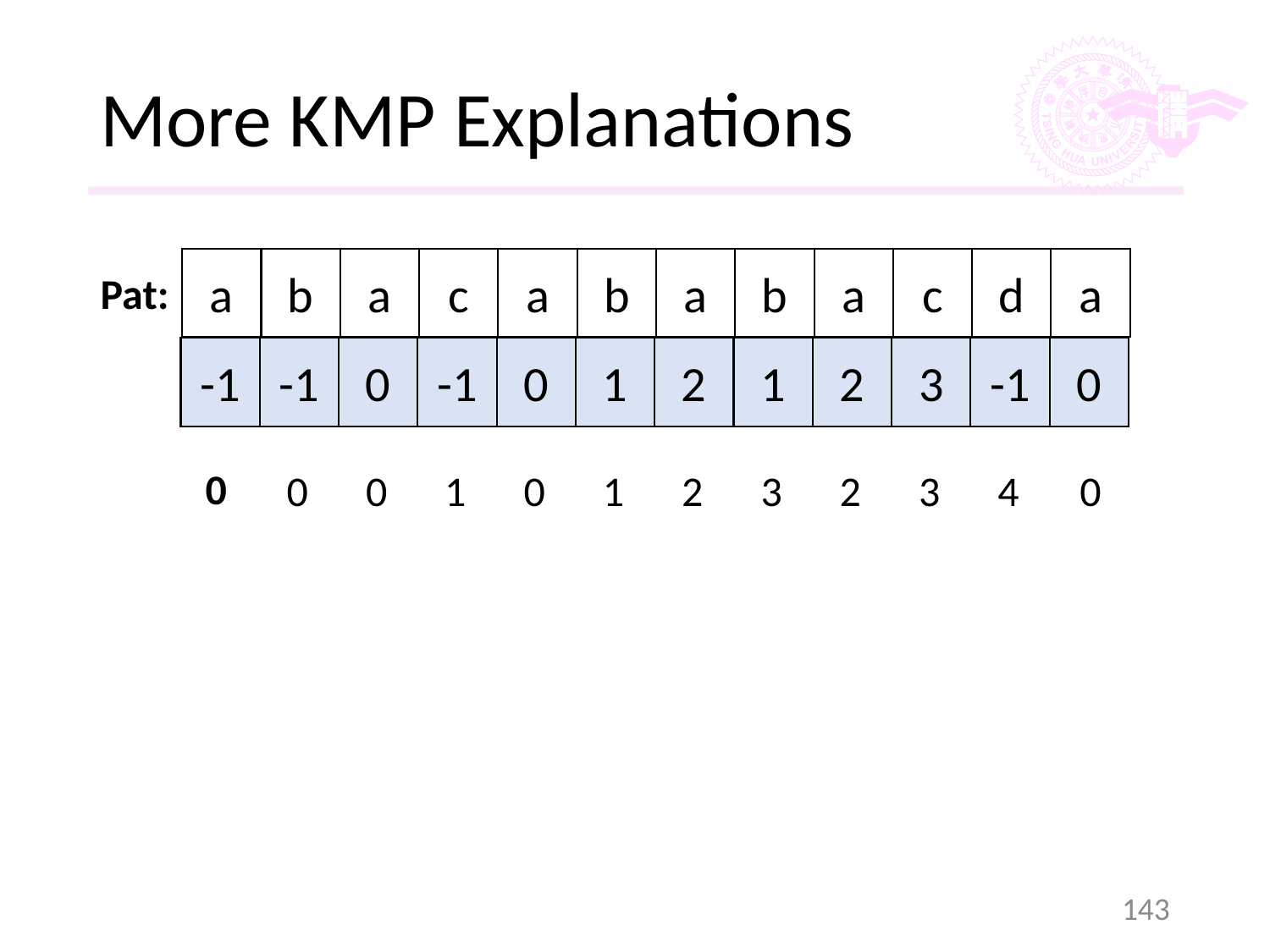

# More KMP Explanations
c
a
a
d
b
a
b
a
c
a
b
a
Pat:
3
0
2
-1
1
0
1
2
-1
-1
-1
0
0
3
4
0
2
3
0
1
2
1
0
0
143